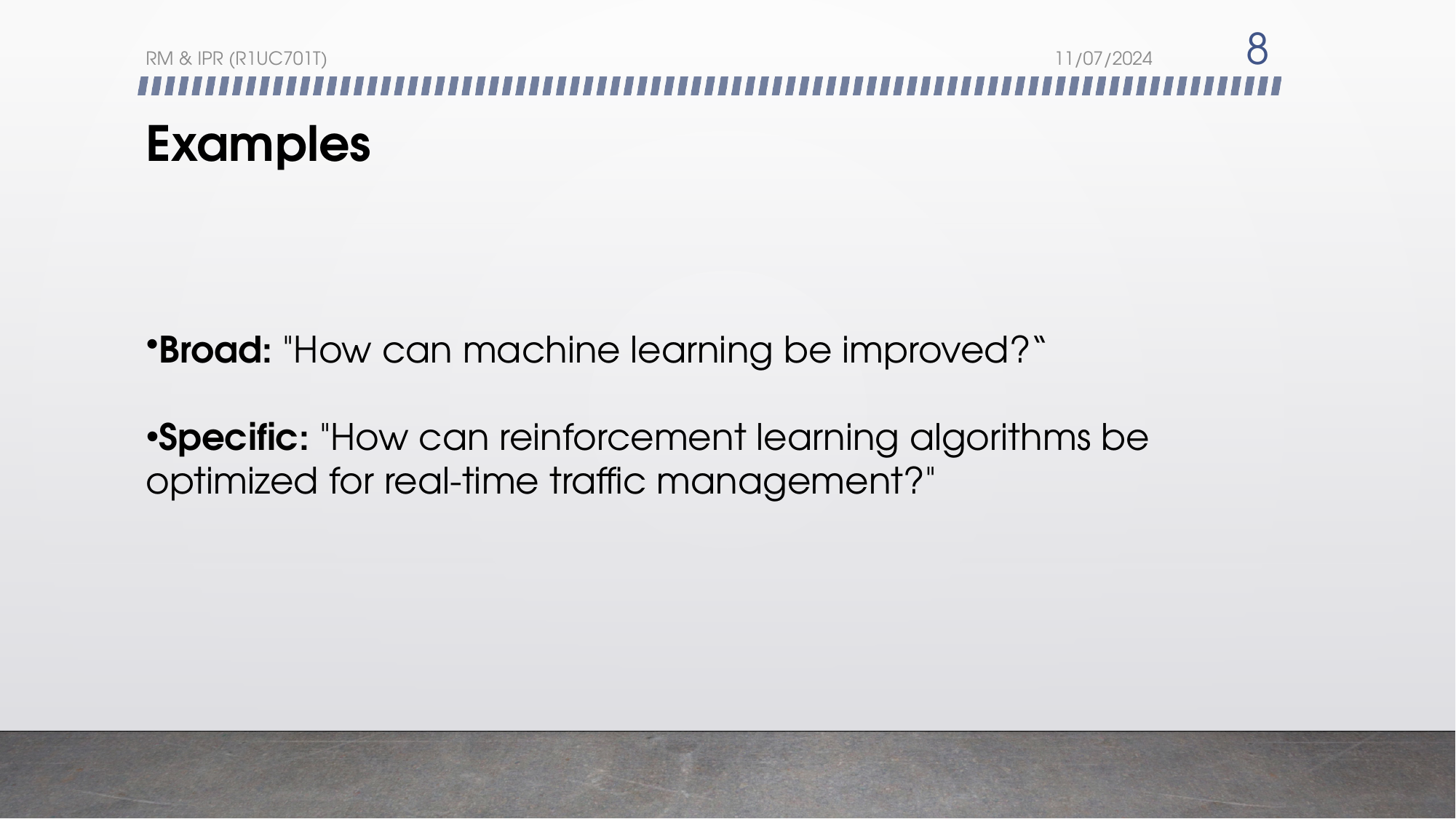

8
RM & IPR (R1UC701T)
11/07/2024
# Examples

Broad: "How can machine learning be improved?“

Specific: "How can reinforcement learning algorithms be optimized for real-time traffic management?"